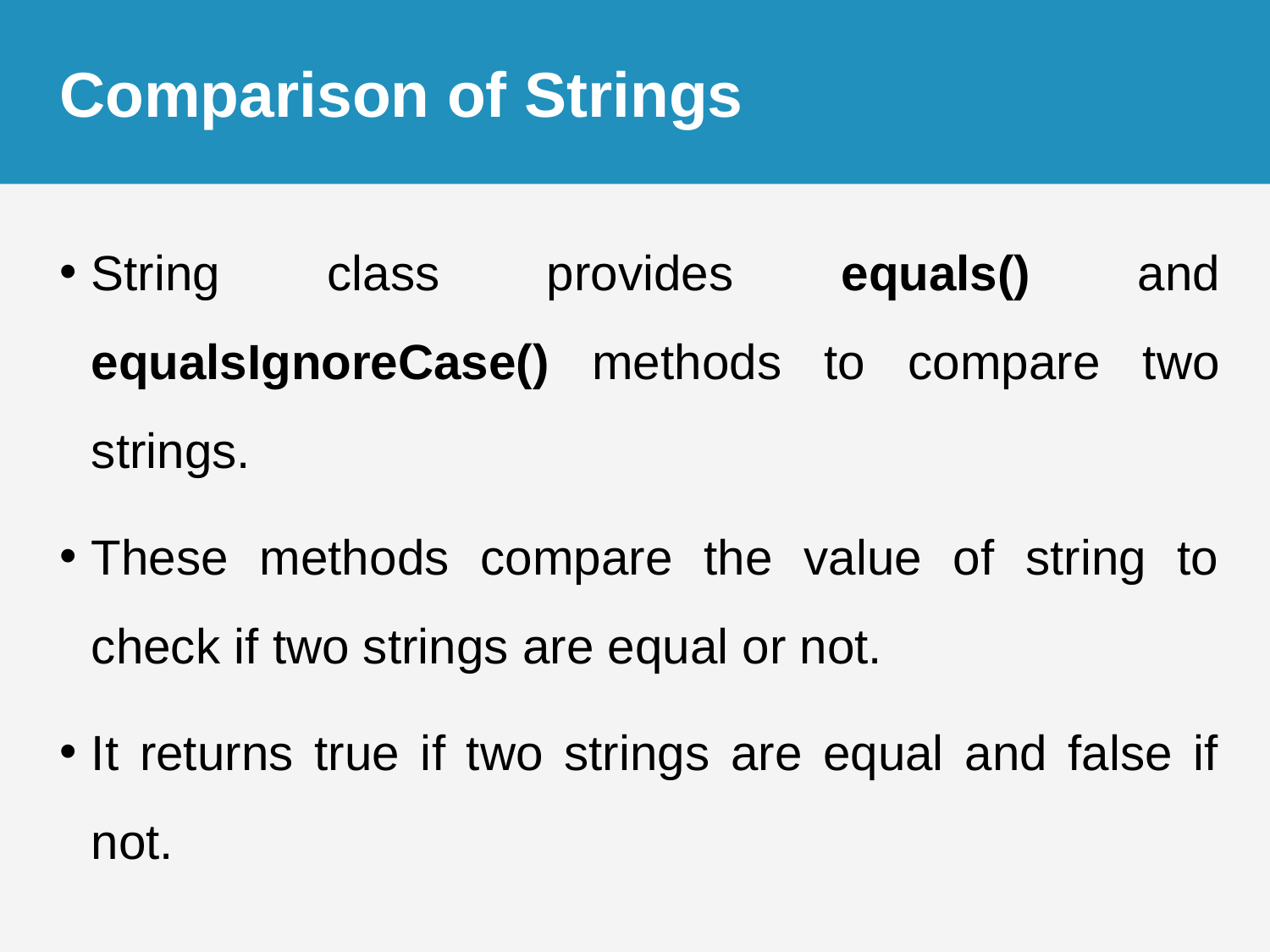

# Comparison of Strings
String class provides equals() and equalsIgnoreCase() methods to compare two strings.
These methods compare the value of string to check if two strings are equal or not.
It returns true if two strings are equal and false if not.